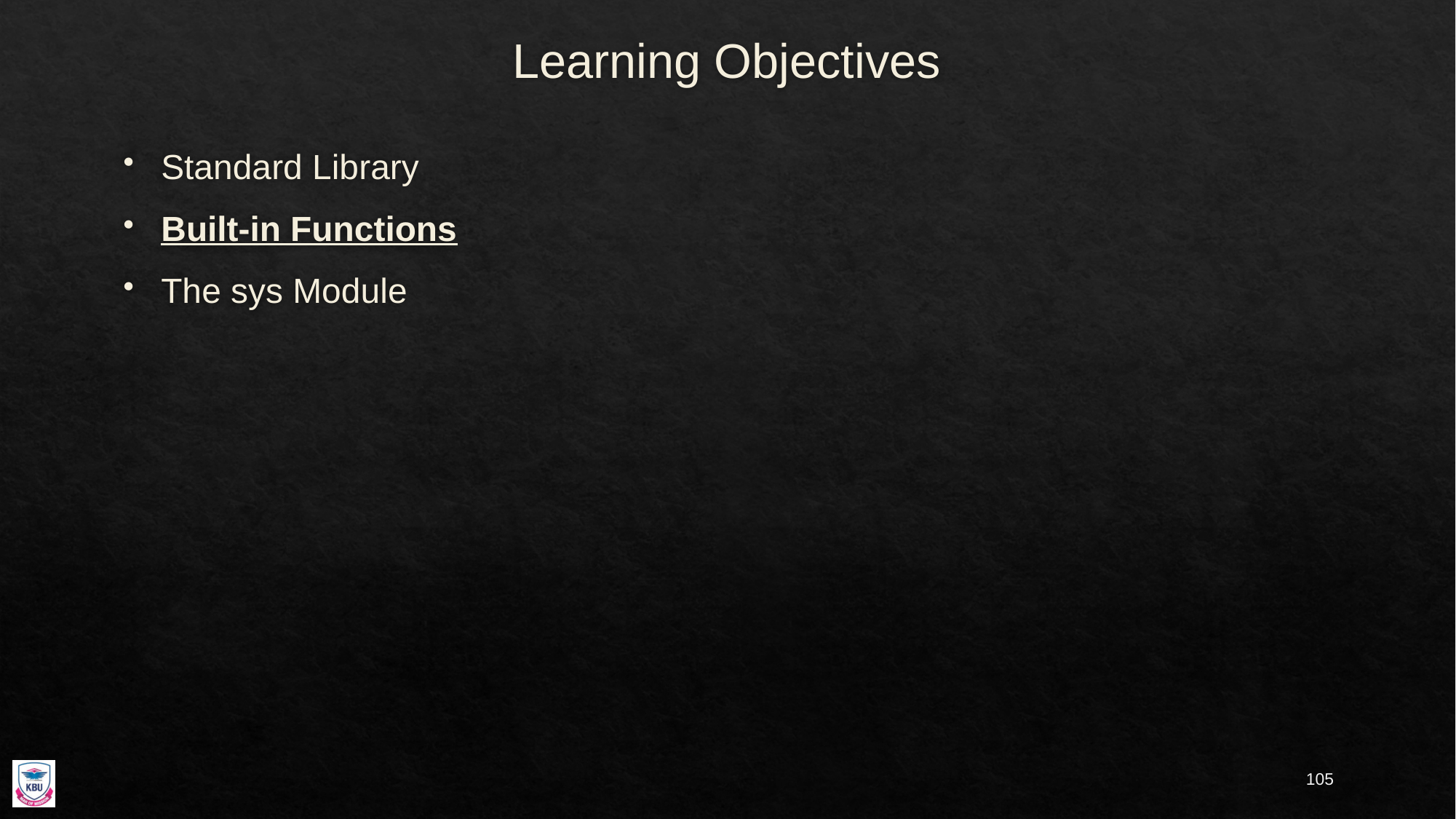

# Learning Objectives
Standard Library
Built-in Functions
The sys Module
105